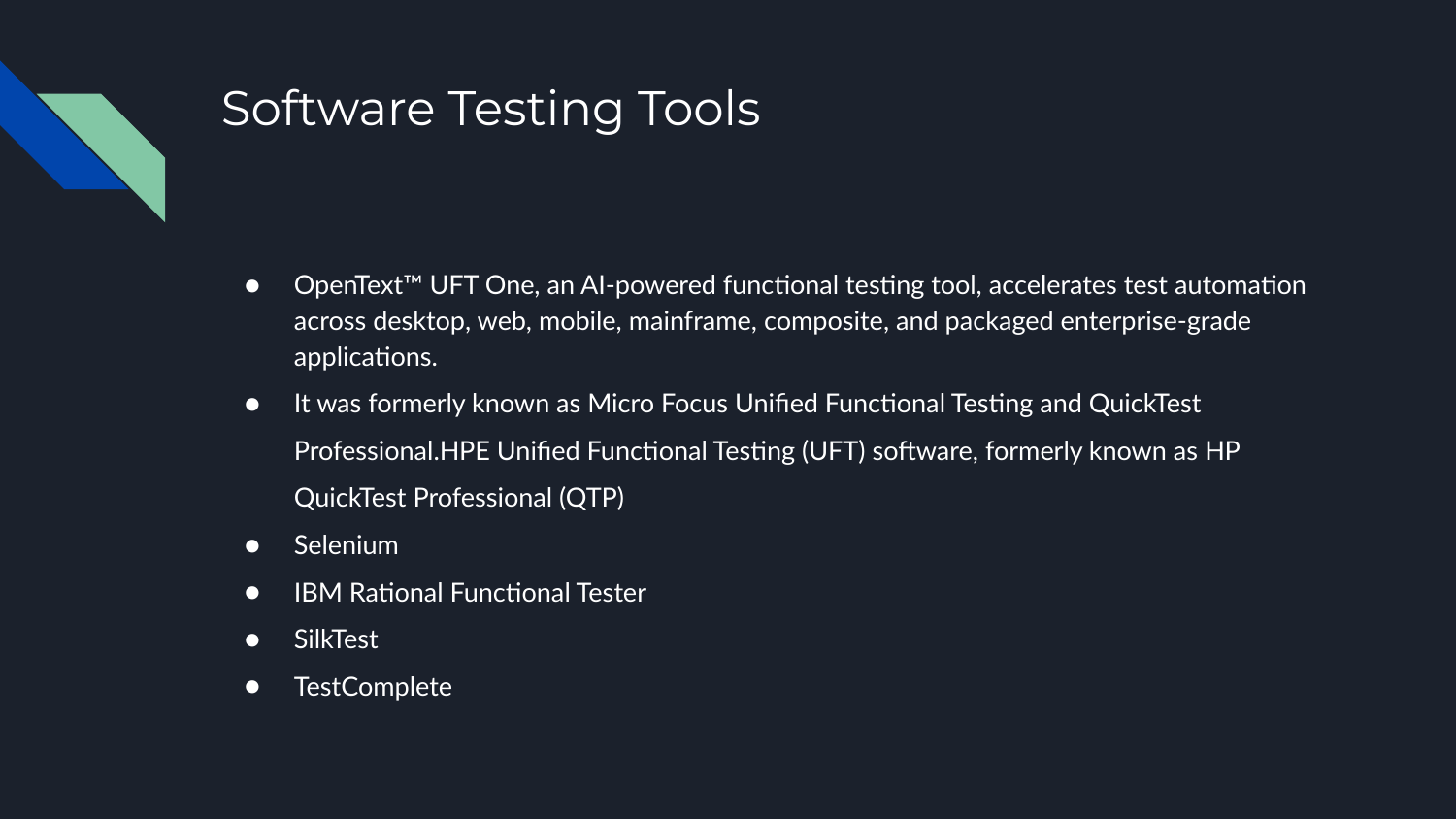

# Software Testing Tools
OpenText™ UFT One, an AI-powered functional testing tool, accelerates test automation across desktop, web, mobile, mainframe, composite, and packaged enterprise-grade applications.
It was formerly known as Micro Focus Unified Functional Testing and QuickTest Professional.HPE Unified Functional Testing (UFT) software, formerly known as HP QuickTest Professional (QTP)
Selenium
IBM Rational Functional Tester
SilkTest
TestComplete